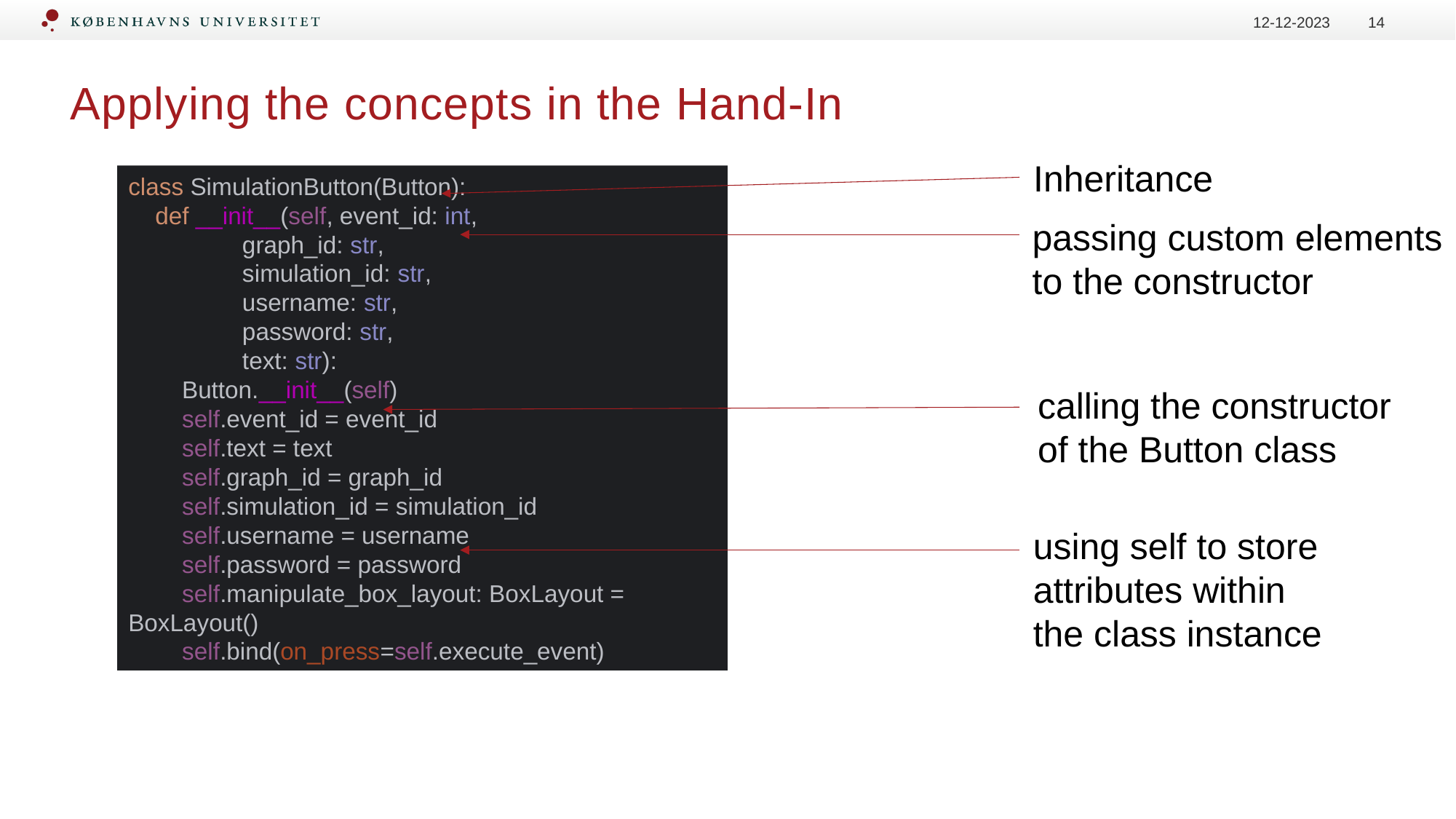

12-12-2023
14
# Applying the concepts in the Hand-In
Inheritance
class SimulationButton(Button):
    def __init__(self, event_id: int,
                 graph_id: str,
                 simulation_id: str,
                 username: str,
                 password: str,
                 text: str):
        Button.__init__(self)
        self.event_id = event_id
        self.text = text
        self.graph_id = graph_id
        self.simulation_id = simulation_id
        self.username = username
        self.password = password
        self.manipulate_box_layout: BoxLayout = BoxLayout()
        self.bind(on_press=self.execute_event)
passing custom elements
to the constructor
calling the constructor
of the Button class
using self to store
attributes within
the class instance